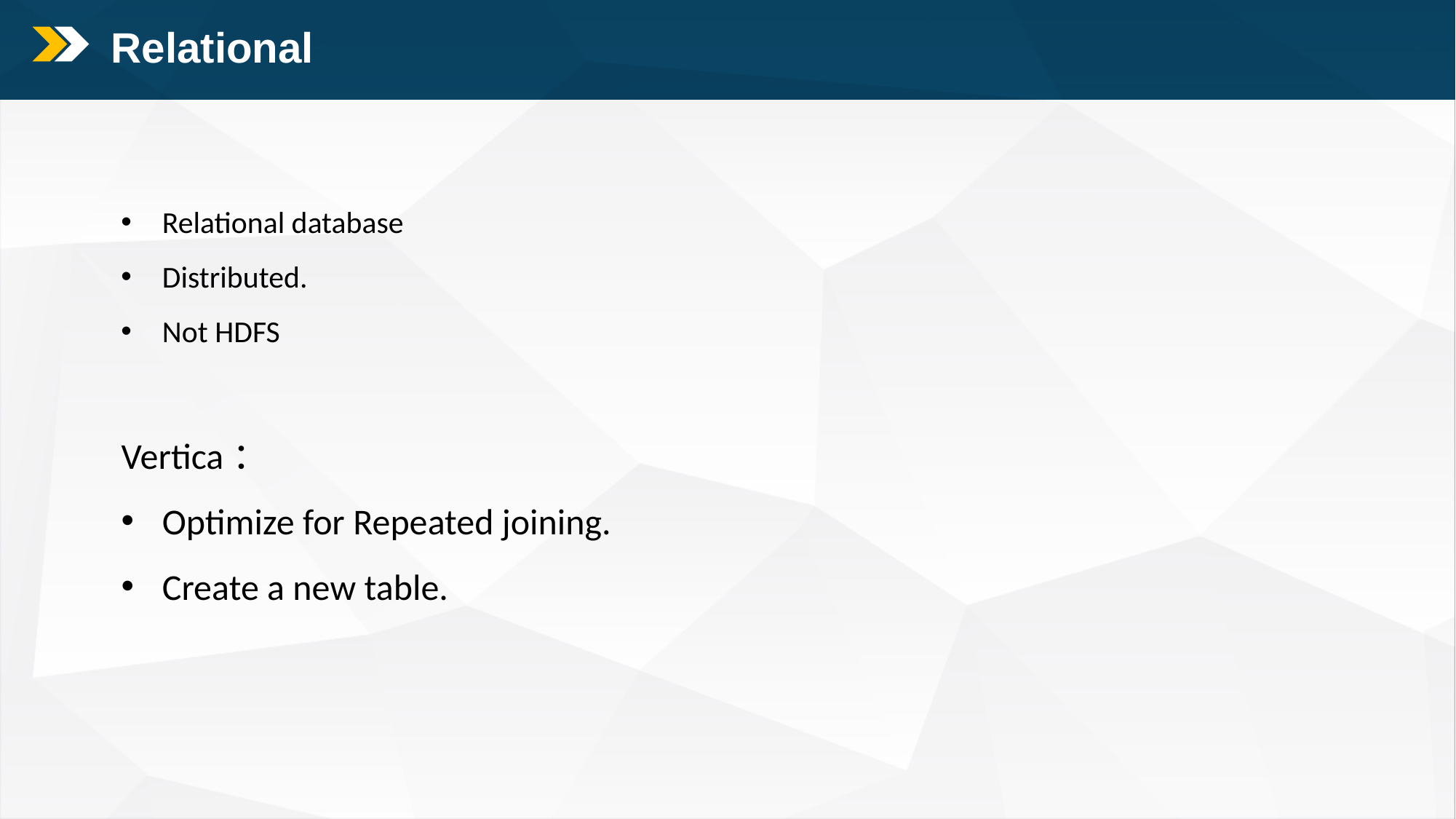

Relational

Relational database
Distributed.
Not HDFS
Vertica：
Optimize for Repeated joining.
Create a new table.